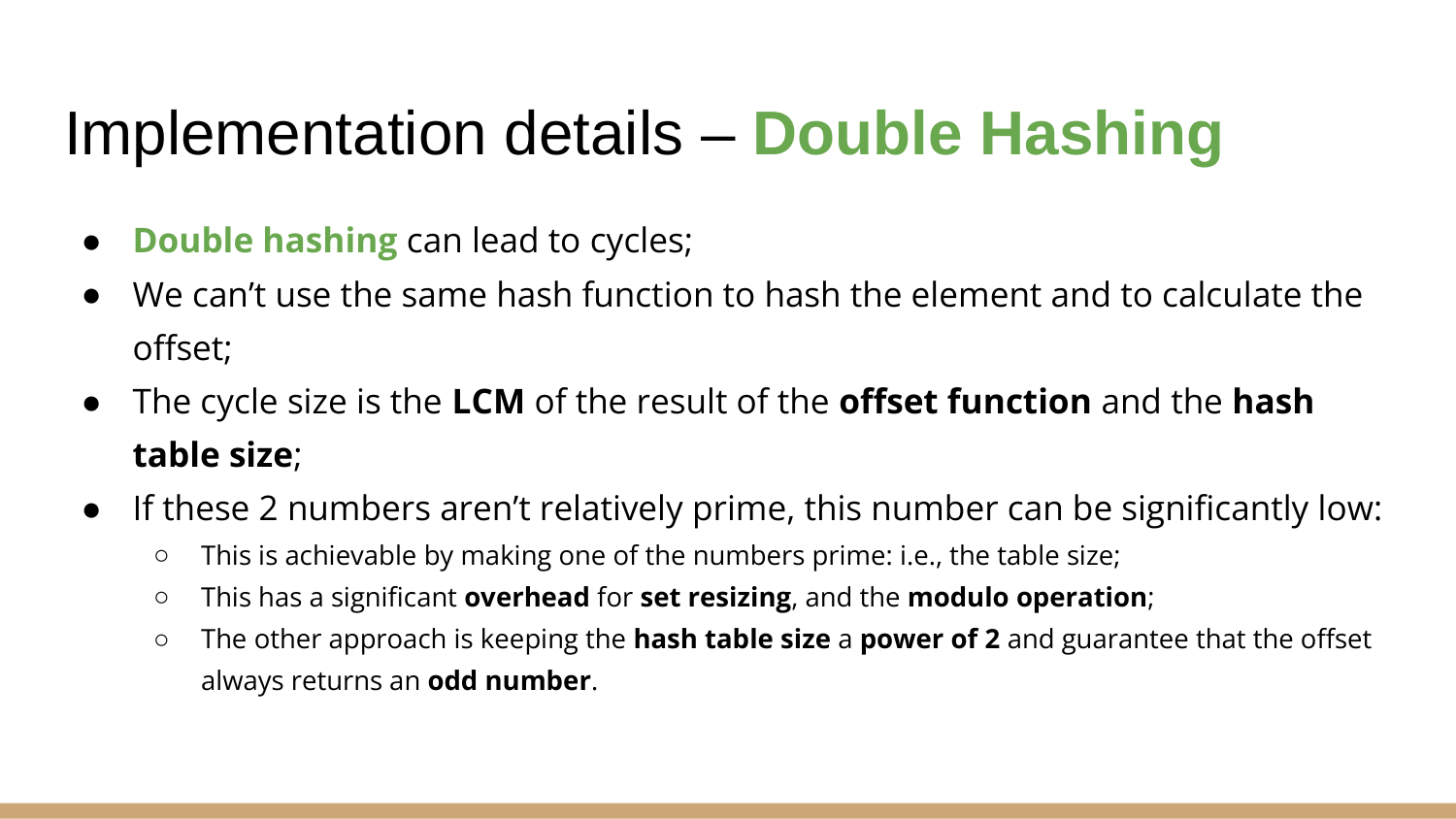

# Implementation details – Double Hashing
Double hashing can lead to cycles;
We can’t use the same hash function to hash the element and to calculate the offset;
The cycle size is the LCM of the result of the offset function and the hash table size;
If these 2 numbers aren’t relatively prime, this number can be significantly low:
This is achievable by making one of the numbers prime: i.e., the table size;
This has a significant overhead for set resizing, and the modulo operation;
The other approach is keeping the hash table size a power of 2 and guarantee that the offset always returns an odd number.